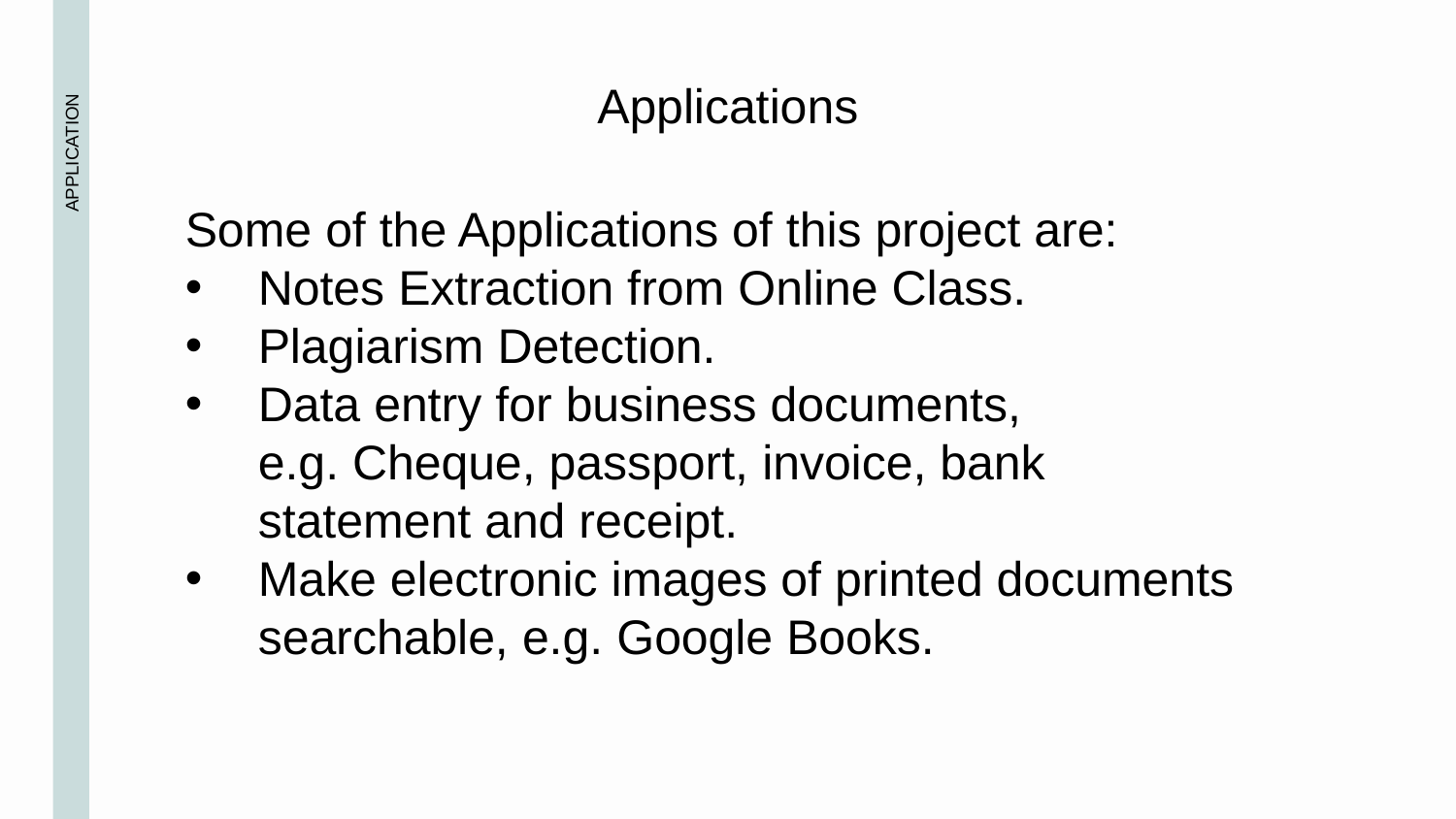

Applications
Some of the Applications of this project are:
Notes Extraction from Online Class.
Plagiarism Detection.
Data entry for business documents, e.g. Cheque, passport, invoice, bank statement and receipt.
Make electronic images of printed documents searchable, e.g. Google Books.

# APPLICATION